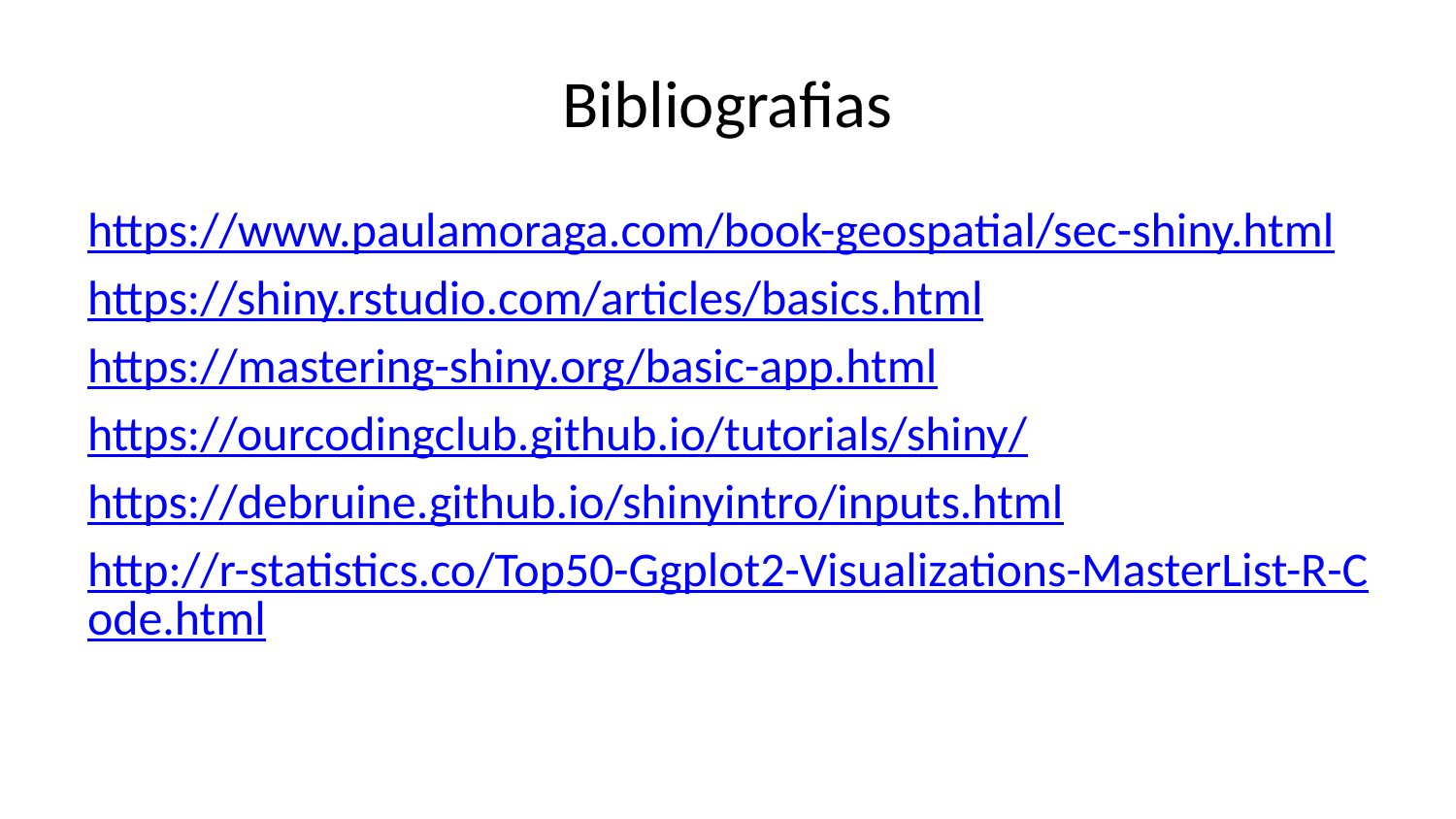

# Bibliografias
https://www.paulamoraga.com/book-geospatial/sec-shiny.html
https://shiny.rstudio.com/articles/basics.html
https://mastering-shiny.org/basic-app.html
https://ourcodingclub.github.io/tutorials/shiny/
https://debruine.github.io/shinyintro/inputs.html
http://r-statistics.co/Top50-Ggplot2-Visualizations-MasterList-R-Code.html